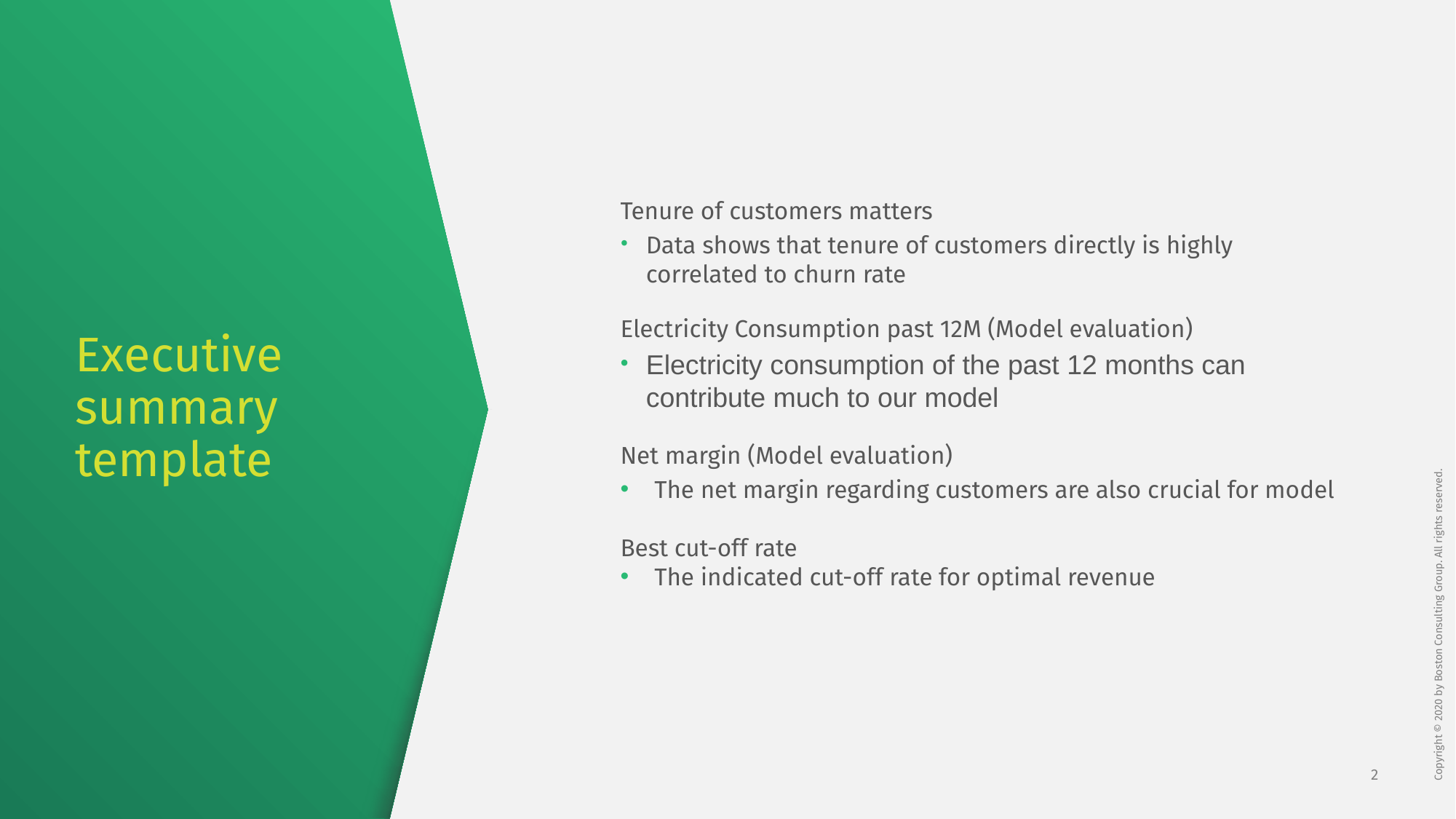

Tenure of customers matters
Data shows that tenure of customers directly is highly correlated to churn rate

Electricity Consumption past 12M (Model evaluation)
Electricity consumption of the past 12 months can contribute much to our model

Net margin (Model evaluation)
The net margin regarding customers are also crucial for model

Best cut-off rate
The indicated cut-off rate for optimal revenue
# Executive summary template